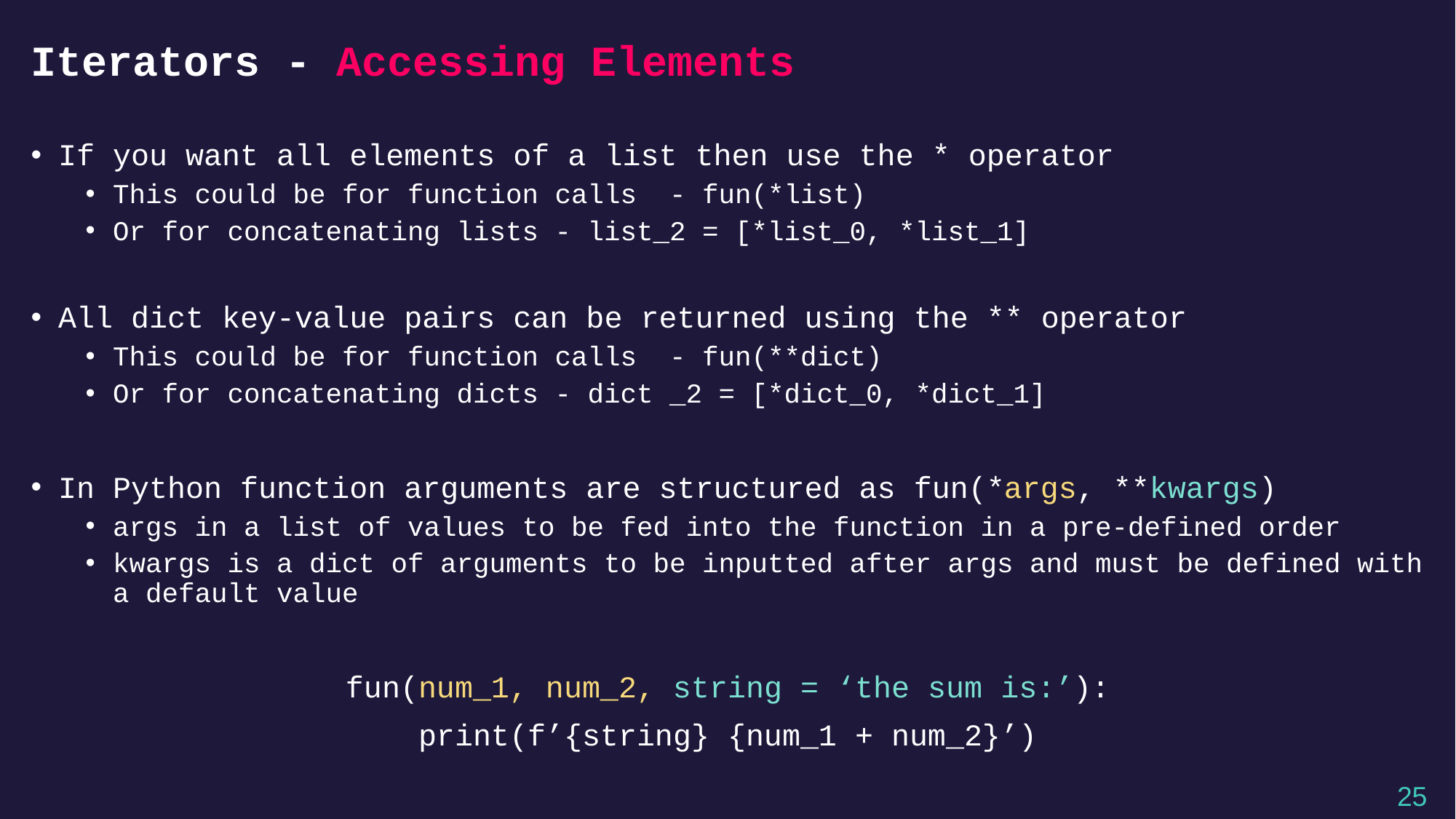

# Iterators - Accessing Elements
If you want all elements of a list then use the * operator
This could be for function calls  - fun(*list)
Or for concatenating lists - list_2 = [*list_0, *list_1]

All dict key-value pairs can be returned using the ** operator
This could be for function calls  - fun(**dict)
Or for concatenating dicts - dict _2 = [*dict_0, *dict_1]

In Python function arguments are structured as fun(*args, **kwargs)
args in a list of values to be fed into the function in a pre-defined order
kwargs is a dict of arguments to be inputted after args and must be defined with a default value

fun(num_1, num_2, string = ‘the sum is:’):
print(f’{string} {num_1 + num_2}’)